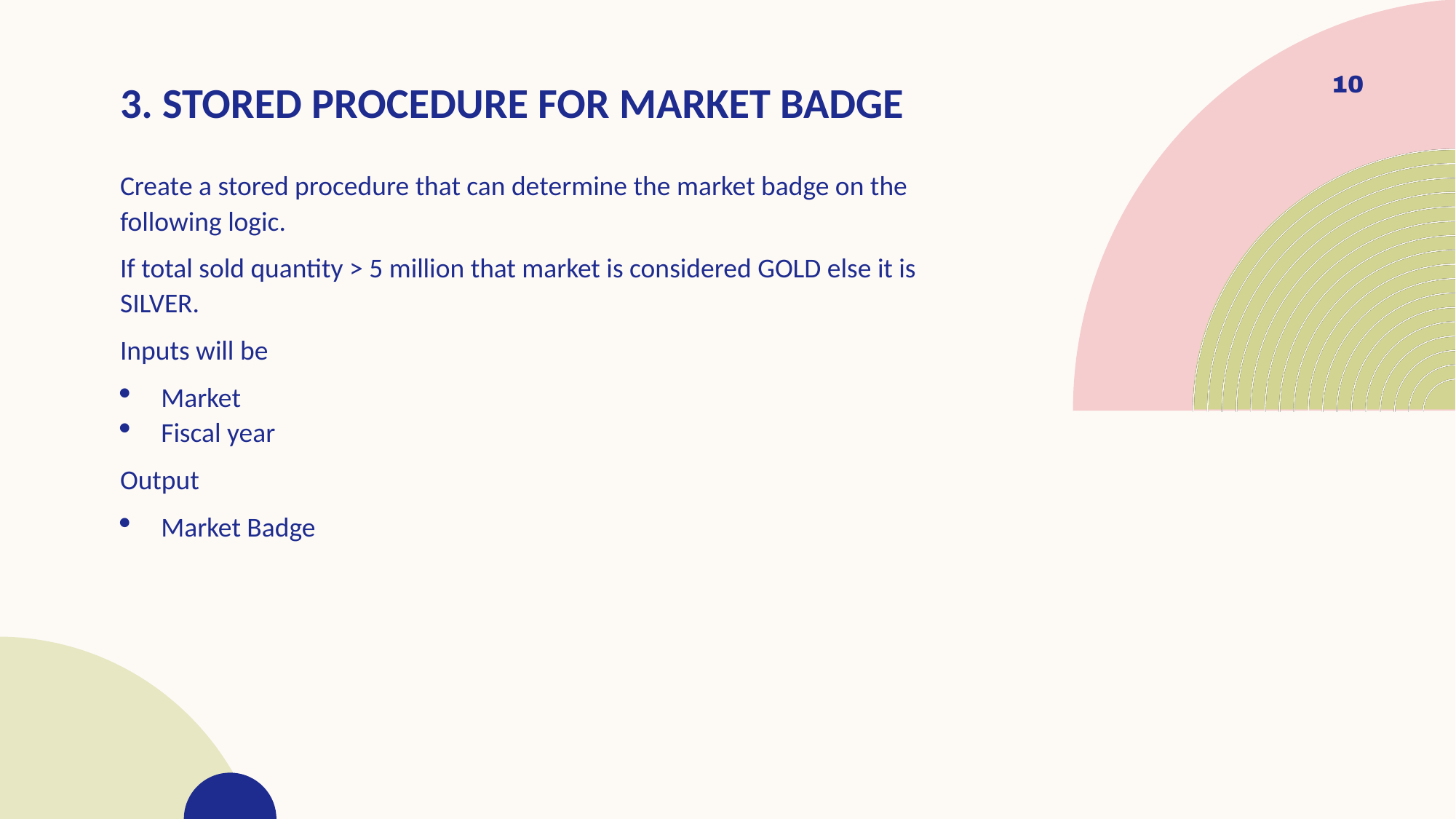

# 3. STORED PROCEDURE FOR MARKET BADGE
10
Create a stored procedure that can determine the market badge on the following logic.
If total sold quantity > 5 million that market is considered GOLD else it is SILVER.
Inputs will be
Market
Fiscal year
Output
Market Badge